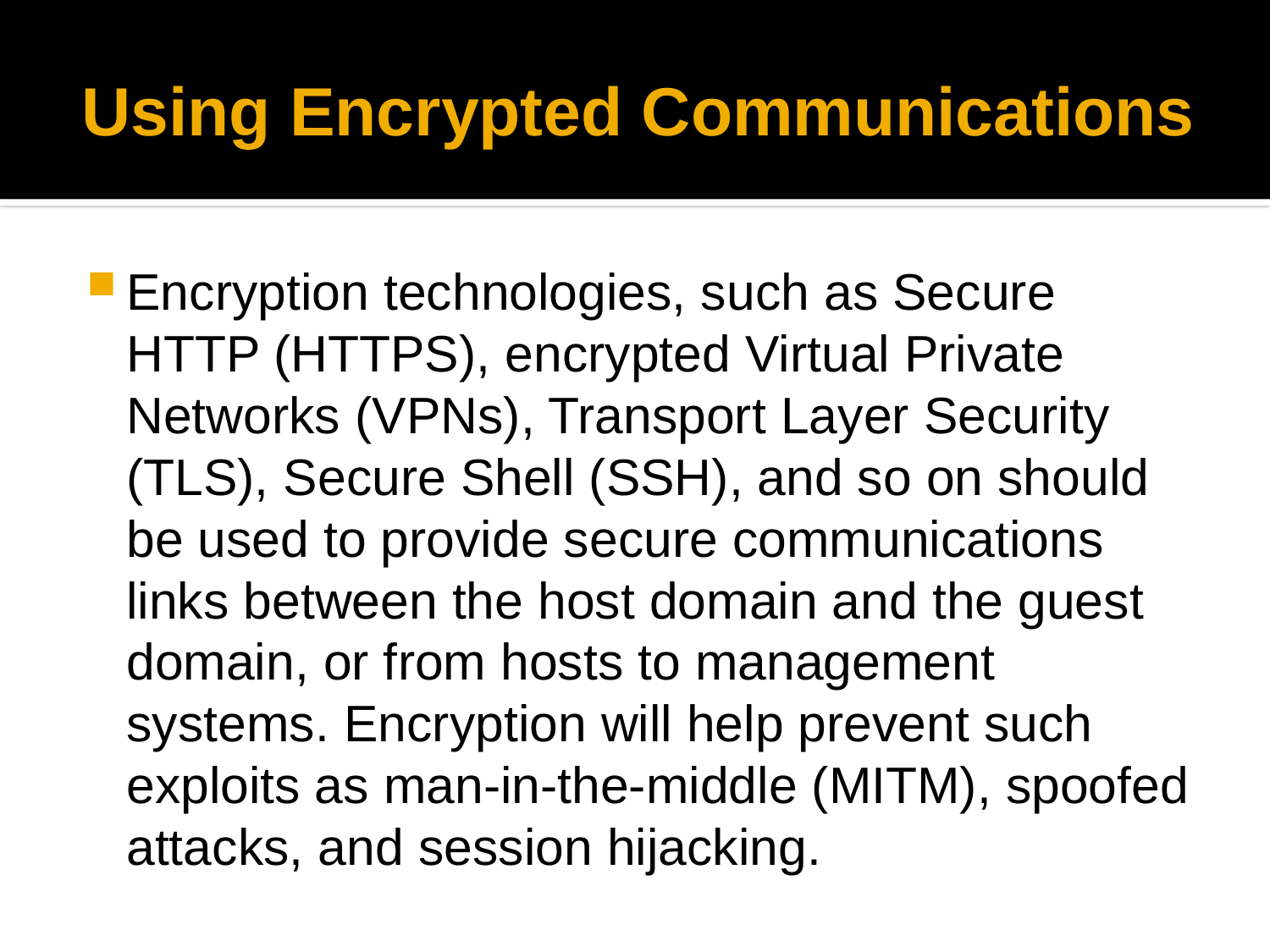

# Using Encrypted Communications
Encryption technologies, such as Secure HTTP (HTTPS), encrypted Virtual Private Networks (VPNs), Transport Layer Security (TLS), Secure Shell (SSH), and so on should be used to provide secure communications links between the host domain and the guest domain, or from hosts to management systems. Encryption will help prevent such exploits as man-in-the-middle (MITM), spoofed attacks, and session hijacking.